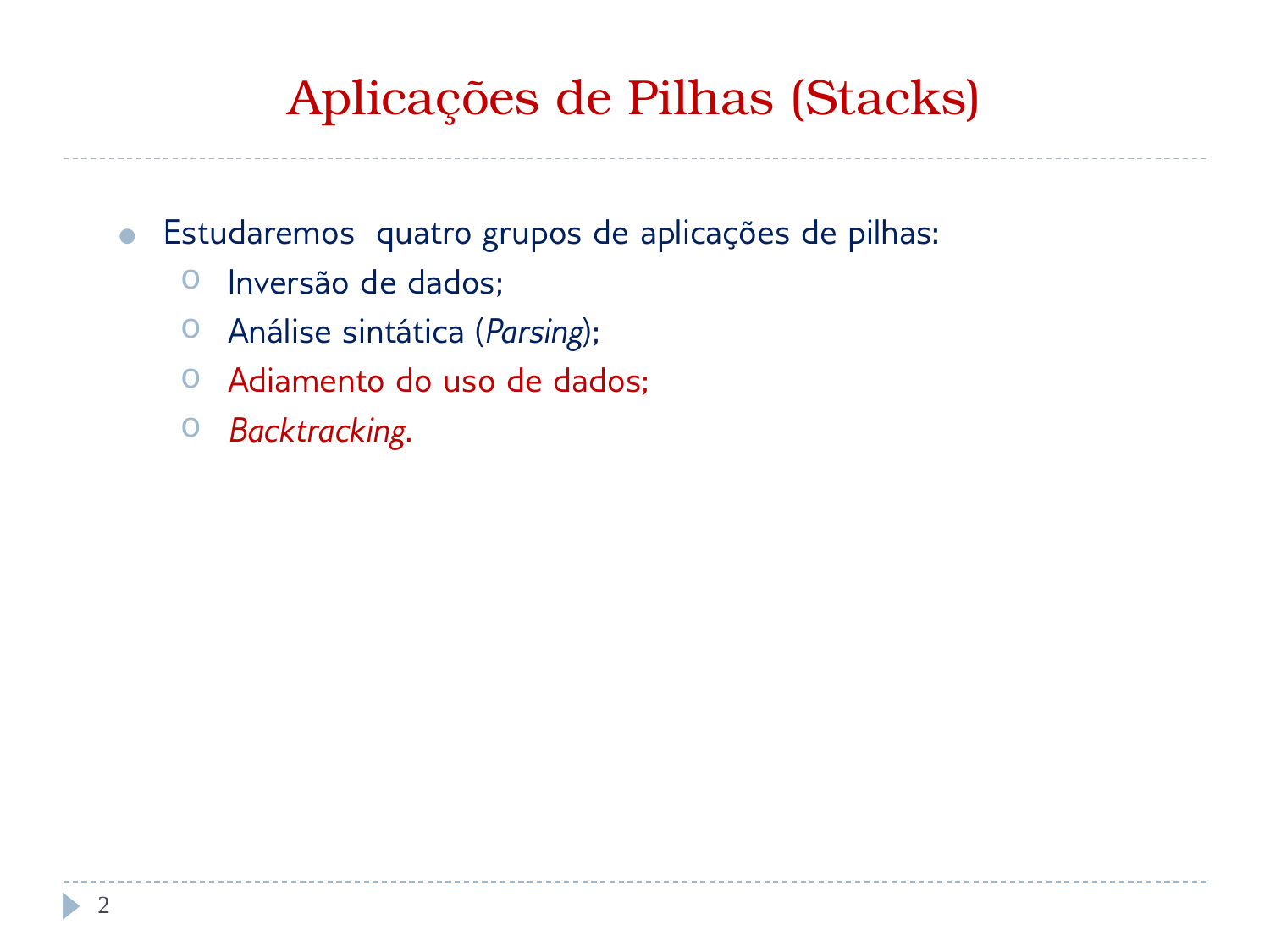

# Aplicações de Pilhas (Stacks)

Estudaremos  quatro grupos de aplicações de pilhas:
Inversão de dados;
Análise sintática (Parsing);
Adiamento do uso de dados;
Backtracking.

2